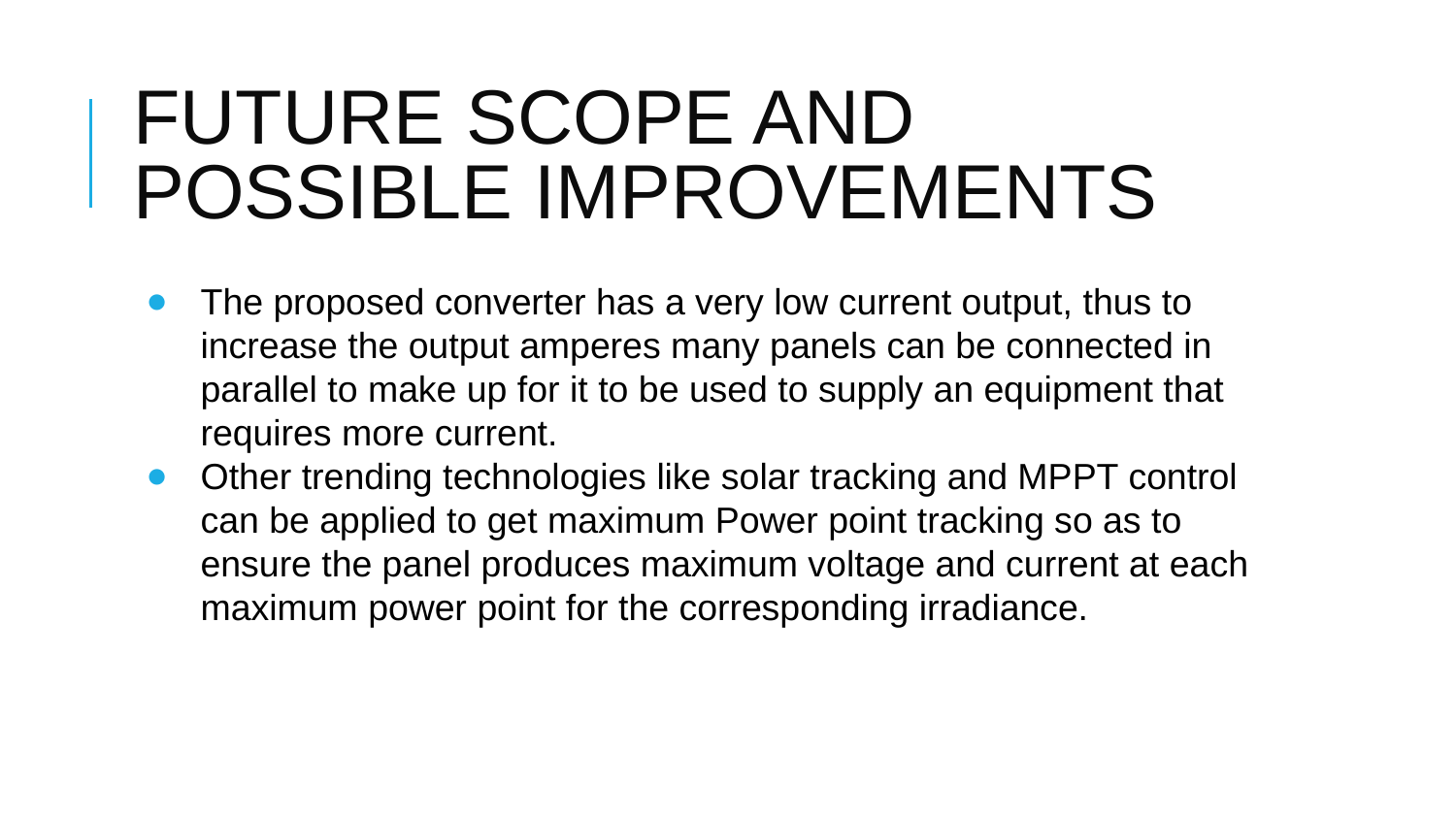

# FUTURE SCOPE AND POSSIBLE IMPROVEMENTS
The proposed converter has a very low current output, thus to increase the output amperes many panels can be connected in parallel to make up for it to be used to supply an equipment that requires more current.
Other trending technologies like solar tracking and MPPT control can be applied to get maximum Power point tracking so as to ensure the panel produces maximum voltage and current at each maximum power point for the corresponding irradiance.